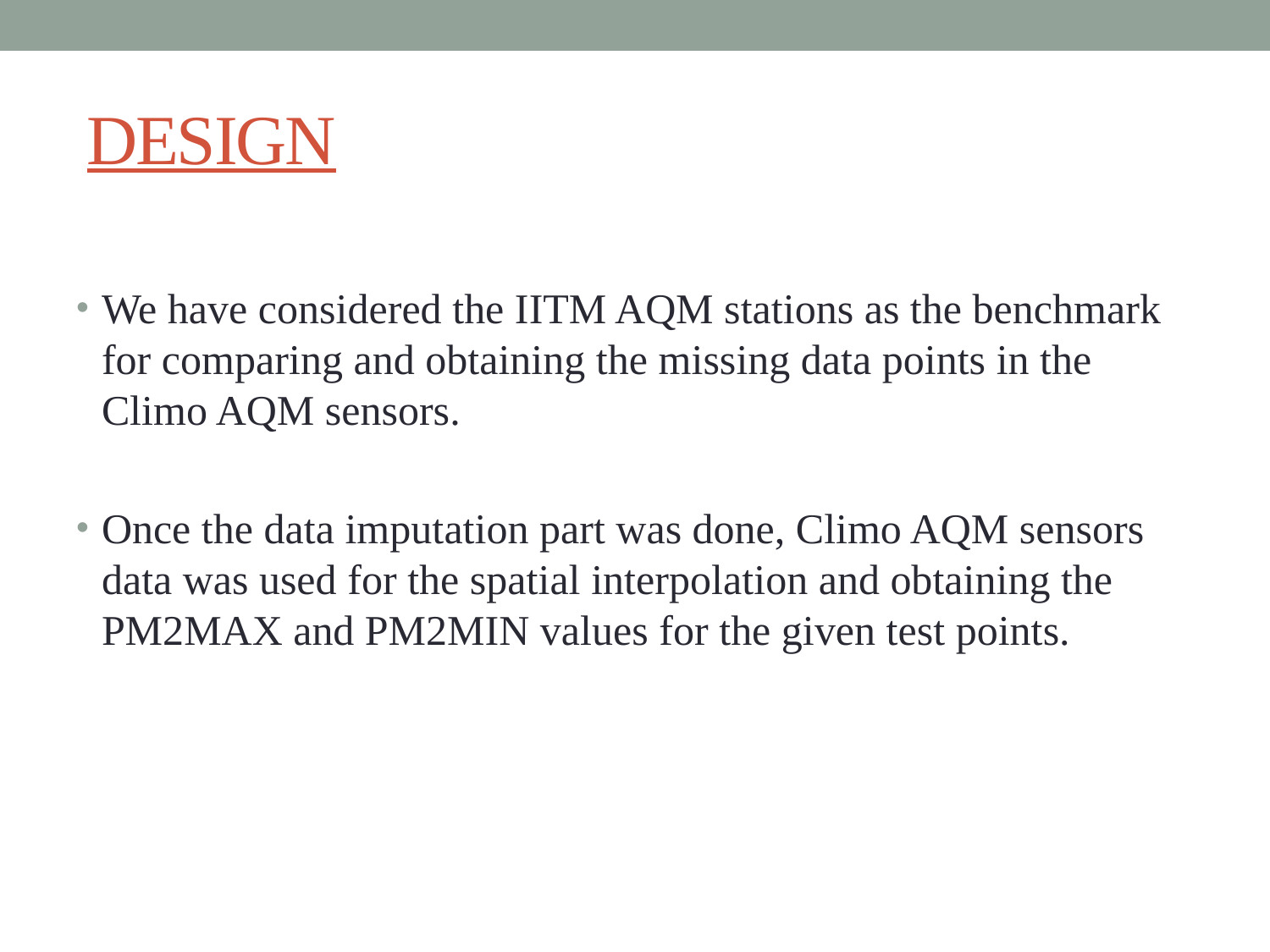

# DESIGN
We have considered the IITM AQM stations as the benchmark for comparing and obtaining the missing data points in the Climo AQM sensors.

Once the data imputation part was done, Climo AQM sensors data was used for the spatial interpolation and obtaining the PM2MAX and PM2MIN values for the given test points.